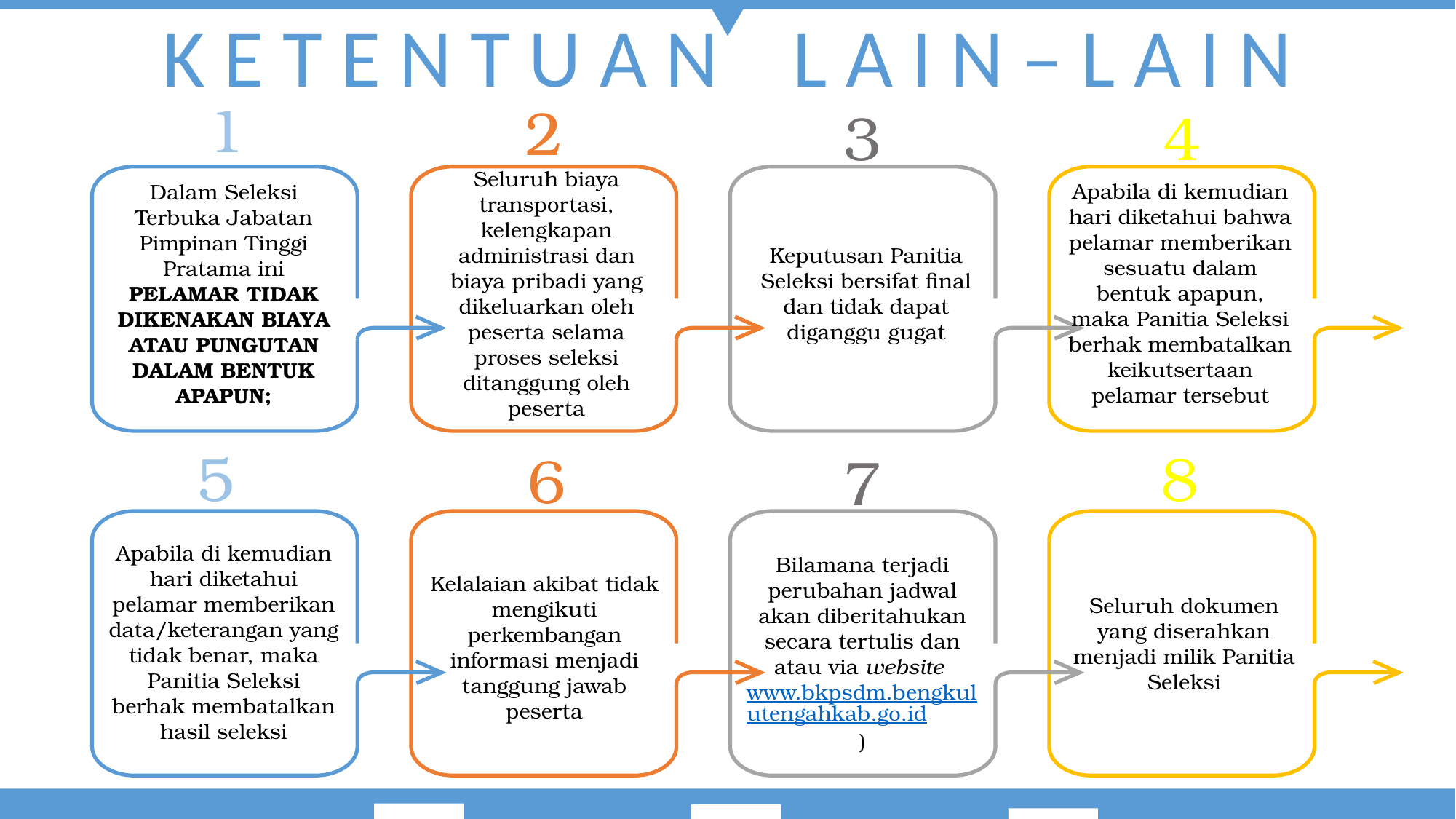

K E T E N T U A N    L A I N – L A I N
1
2
3
4

Apabila di kemudian hari diketahui bahwa pelamar memberikan sesuatu dalam bentuk apapun, maka Panitia Seleksi berhak membatalkan keikutsertaan pelamar tersebut
Seluruh biaya transportasi, kelengkapan administrasi dan biaya pribadi yang dikeluarkan oleh peserta selama proses seleksi ditanggung oleh peserta
Dalam Seleksi Terbuka Jabatan Pimpinan Tinggi Pratama ini PELAMAR TIDAK DIKENAKAN BIAYA ATAU PUNGUTAN DALAM BENTUK APAPUN;
Keputusan Panitia Seleksi bersifat final dan tidak dapat diganggu gugat
8
5
6
7

Apabila di kemudian hari diketahui pelamar memberikan data/keterangan yang tidak benar, maka Panitia Seleksi berhak membatalkan hasil seleksi
Bilamana terjadi perubahan jadwal akan diberitahukan secara tertulis dan atau via website www.bkpsdm.bengkulutengahkab.go.id)
Kelalaian akibat tidak mengikuti perkembangan informasi menjadi tanggung jawab peserta
Seluruh dokumen yang diserahkan menjadi milik Panitia Seleksi